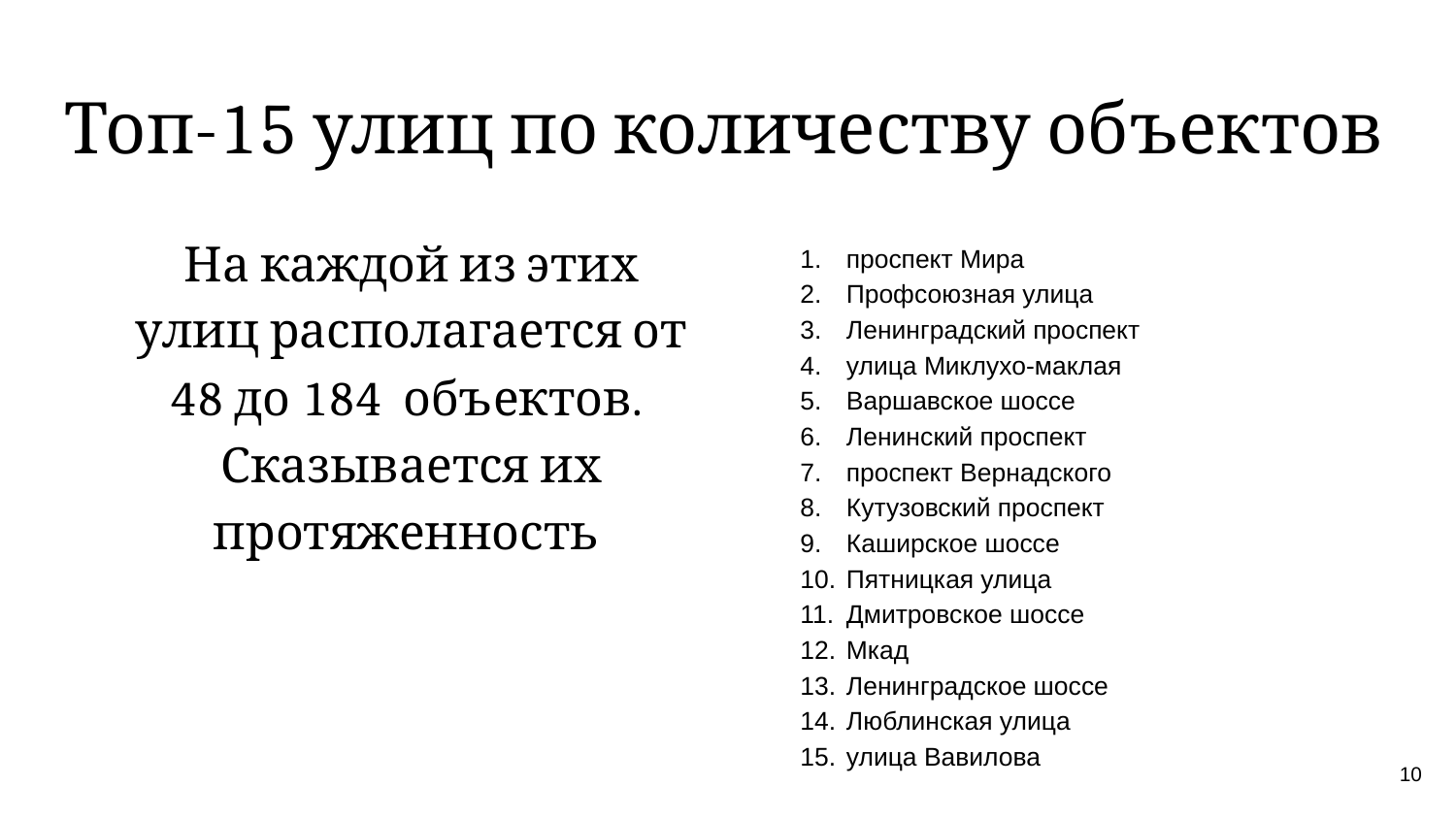

# Топ-15 улиц по количеству объектов
На каждой из этих улиц располагается от 48 до 184  объектов.  Сказывается их протяженность
проспект Мира
Профсоюзная улица
Ленинградский проспект
улица Миклухо-маклая
Варшавское шоссе
Ленинский проспект
проспект Вернадского
Кутузовский проспект
Каширское шоссе
Пятницкая улица
Дмитровское шоссе
Мкад
Ленинградское шоссе
Люблинская улица
улица Вавилова
10